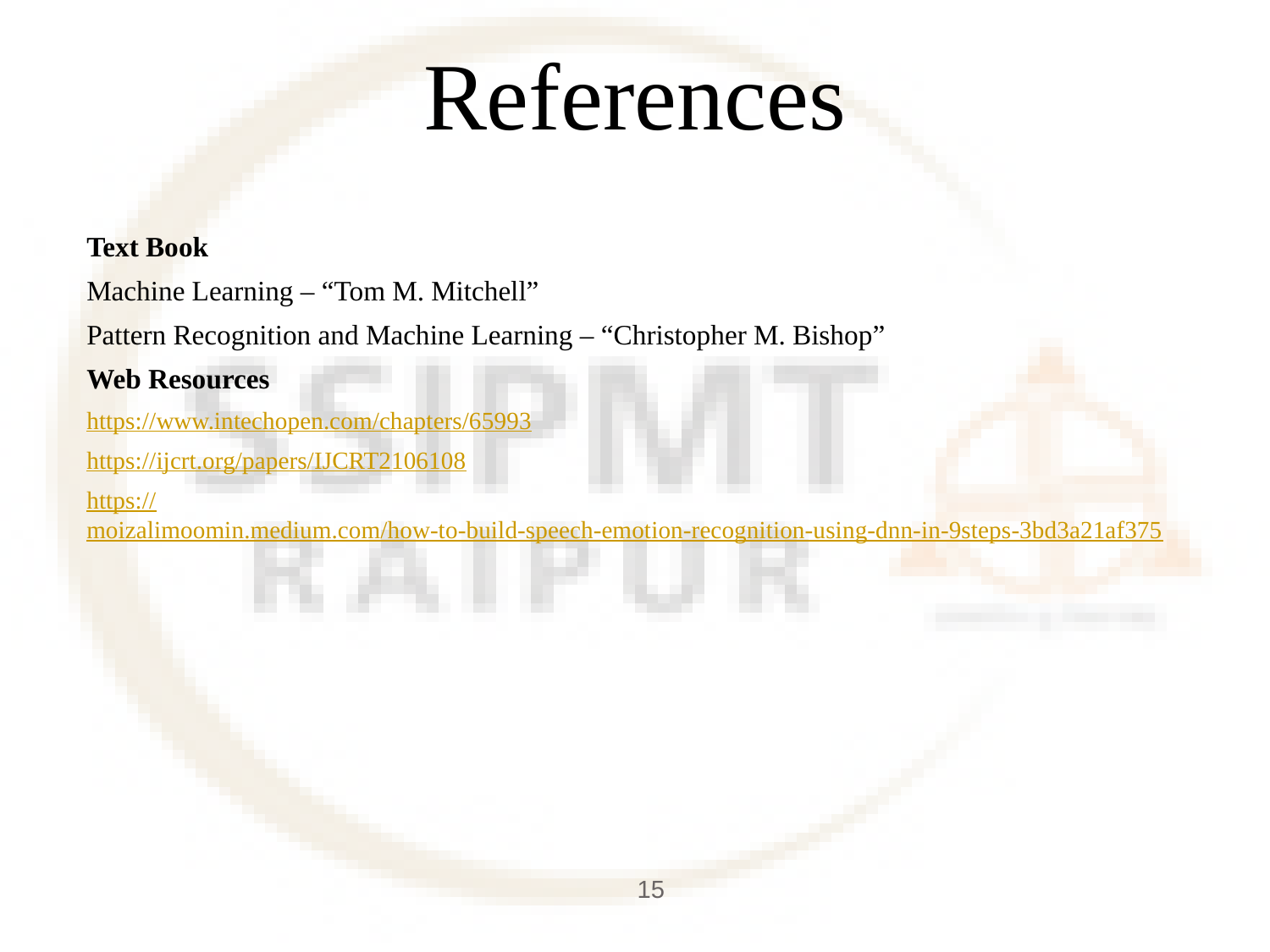

# References
Text Book
Machine Learning – “Tom M. Mitchell”
Pattern Recognition and Machine Learning – “Christopher M. Bishop”
Web Resources
https://www.intechopen.com/chapters/65993
https://ijcrt.org/papers/IJCRT2106108
https://moizalimoomin.medium.com/how-to-build-speech-emotion-recognition-using-dnn-in-9steps-3bd3a21af375

15